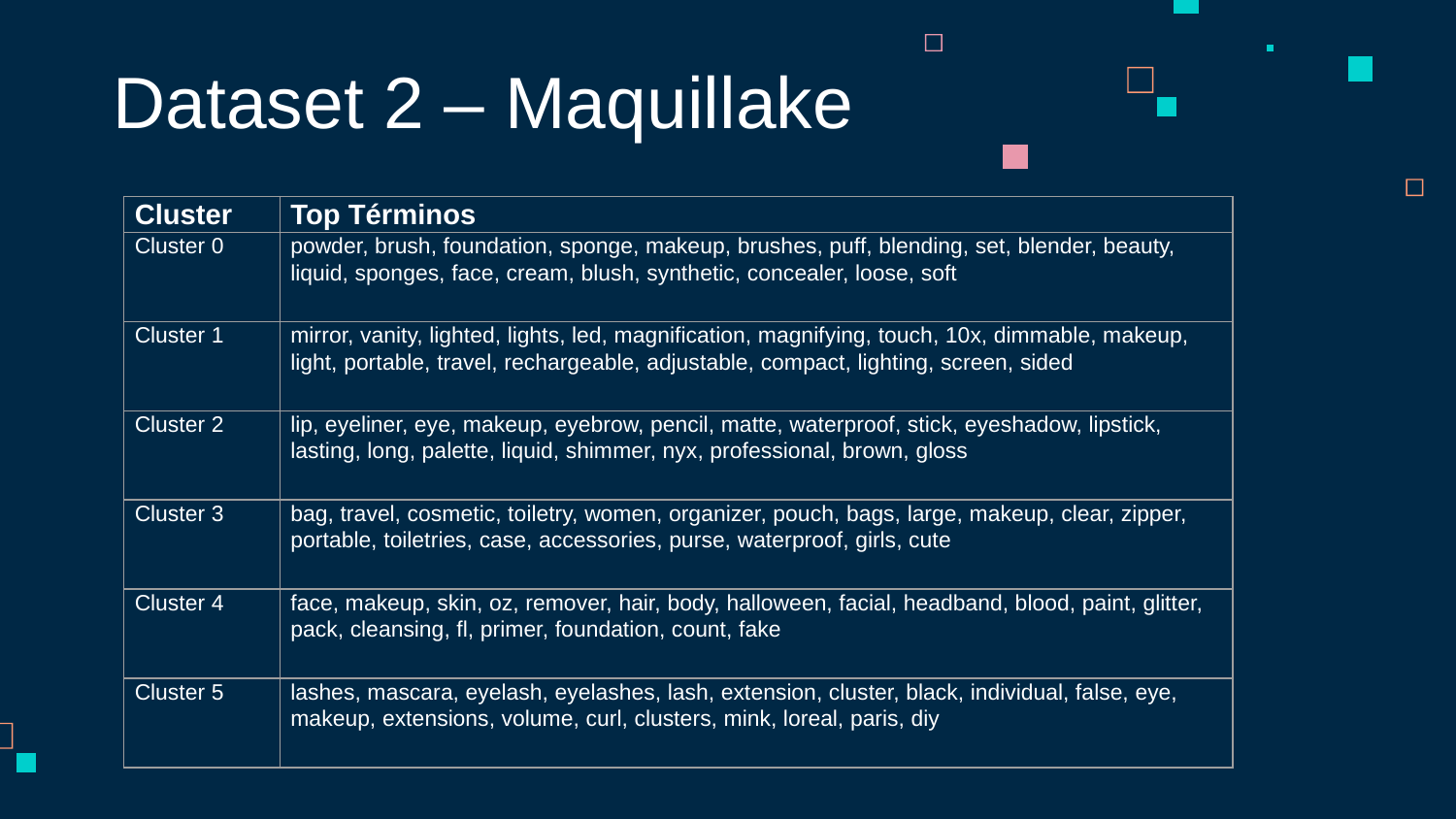

# Dataset 2 – Maquillake
| Cluster | Top Términos |
| --- | --- |
| Cluster 0 | powder, brush, foundation, sponge, makeup, brushes, puff, blending, set, blender, beauty, liquid, sponges, face, cream, blush, synthetic, concealer, loose, soft |
| Cluster 1 | mirror, vanity, lighted, lights, led, magnification, magnifying, touch, 10x, dimmable, makeup, light, portable, travel, rechargeable, adjustable, compact, lighting, screen, sided |
| Cluster 2 | lip, eyeliner, eye, makeup, eyebrow, pencil, matte, waterproof, stick, eyeshadow, lipstick, lasting, long, palette, liquid, shimmer, nyx, professional, brown, gloss |
| Cluster 3 | bag, travel, cosmetic, toiletry, women, organizer, pouch, bags, large, makeup, clear, zipper, portable, toiletries, case, accessories, purse, waterproof, girls, cute |
| Cluster 4 | face, makeup, skin, oz, remover, hair, body, halloween, facial, headband, blood, paint, glitter, pack, cleansing, fl, primer, foundation, count, fake |
| Cluster 5 | lashes, mascara, eyelash, eyelashes, lash, extension, cluster, black, individual, false, eye, makeup, extensions, volume, curl, clusters, mink, loreal, paris, diy |